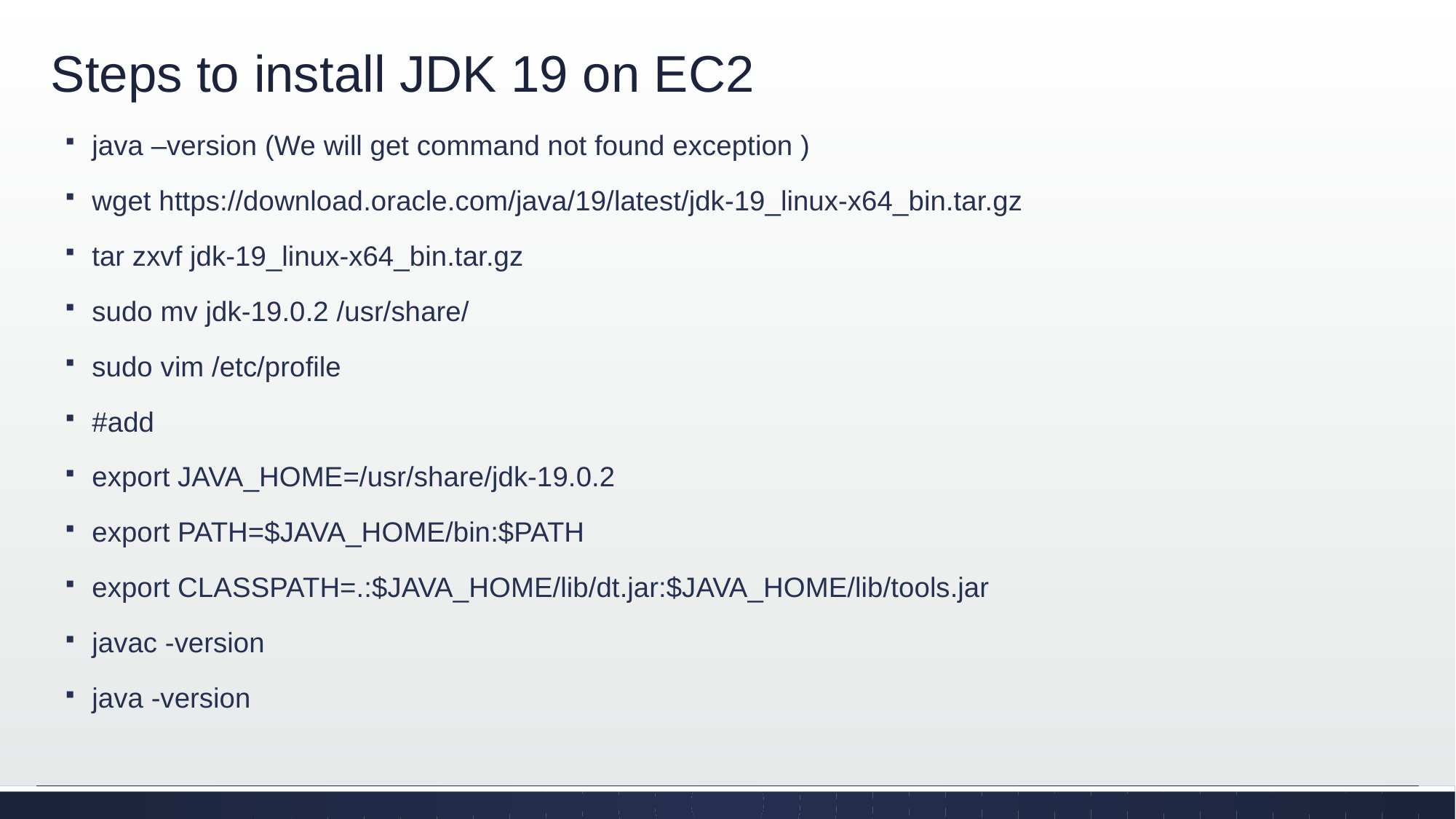

# Steps to install JDK 19 on EC2
java –version (We will get command not found exception )
wget https://download.oracle.com/java/19/latest/jdk-19_linux-x64_bin.tar.gz
tar zxvf jdk-19_linux-x64_bin.tar.gz
sudo mv jdk-19.0.2 /usr/share/
sudo vim /etc/profile
#add
export JAVA_HOME=/usr/share/jdk-19.0.2
export PATH=$JAVA_HOME/bin:$PATH
export CLASSPATH=.:$JAVA_HOME/lib/dt.jar:$JAVA_HOME/lib/tools.jar
javac -version
java -version